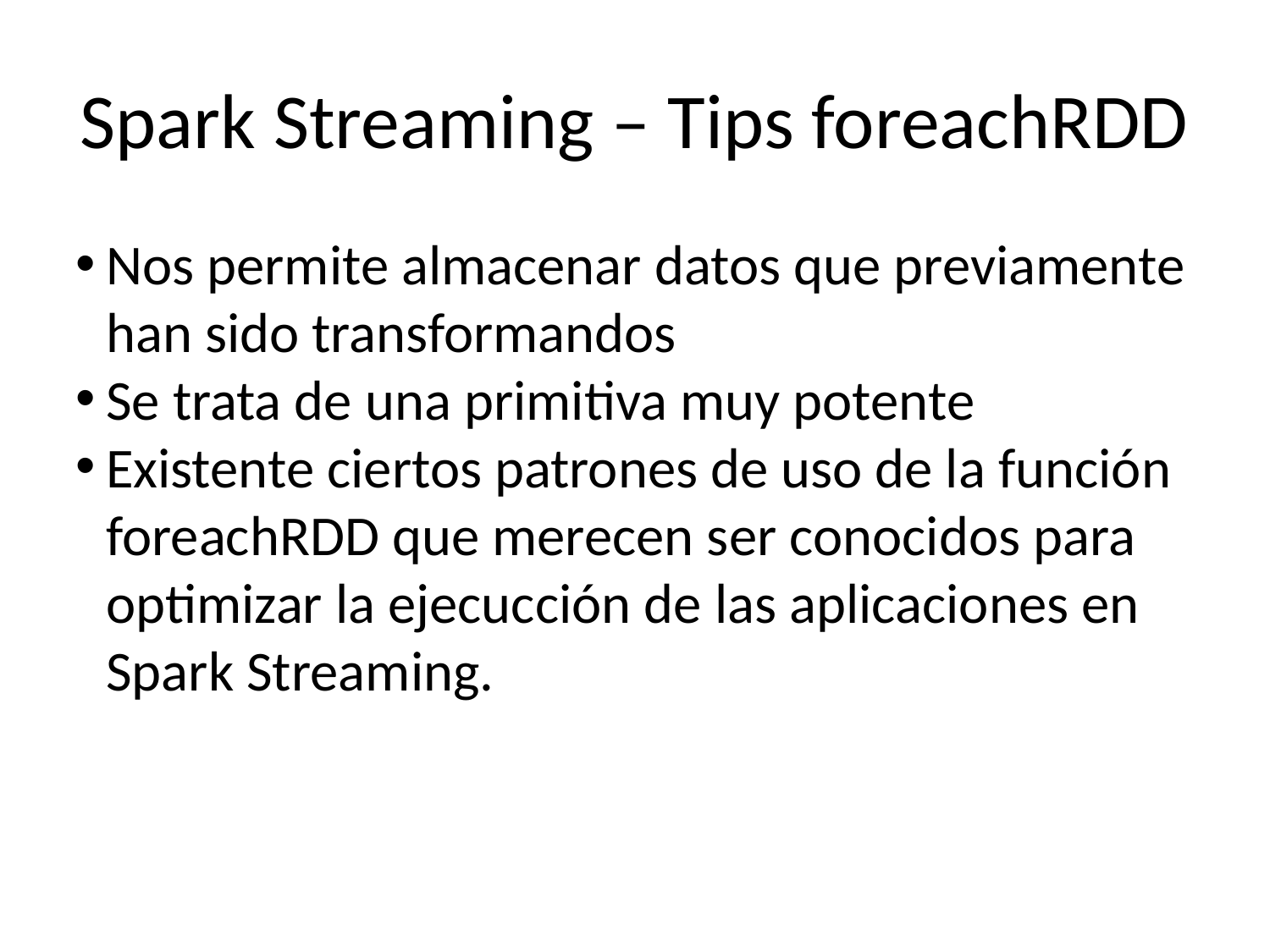

Spark Streaming – Tips foreachRDD
Nos permite almacenar datos que previamente han sido transformandos
Se trata de una primitiva muy potente
Existente ciertos patrones de uso de la función foreachRDD que merecen ser conocidos para optimizar la ejecucción de las aplicaciones en Spark Streaming.